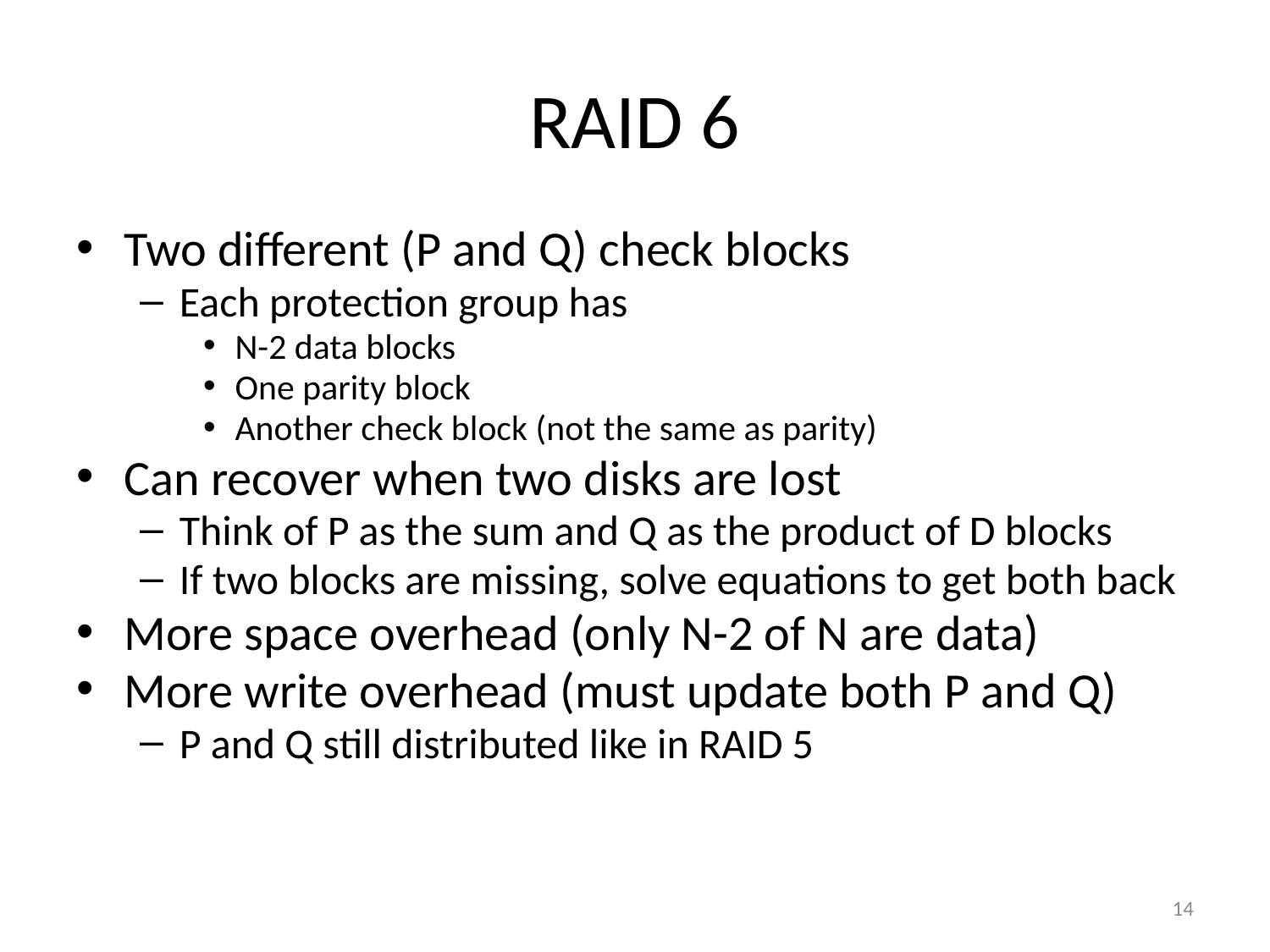

# RAID 6
Two different (P and Q) check blocks
Each protection group has
N-2 data blocks
One parity block
Another check block (not the same as parity)
Can recover when two disks are lost
Think of P as the sum and Q as the product of D blocks
If two blocks are missing, solve equations to get both back
More space overhead (only N-2 of N are data)
More write overhead (must update both P and Q)
P and Q still distributed like in RAID 5
14